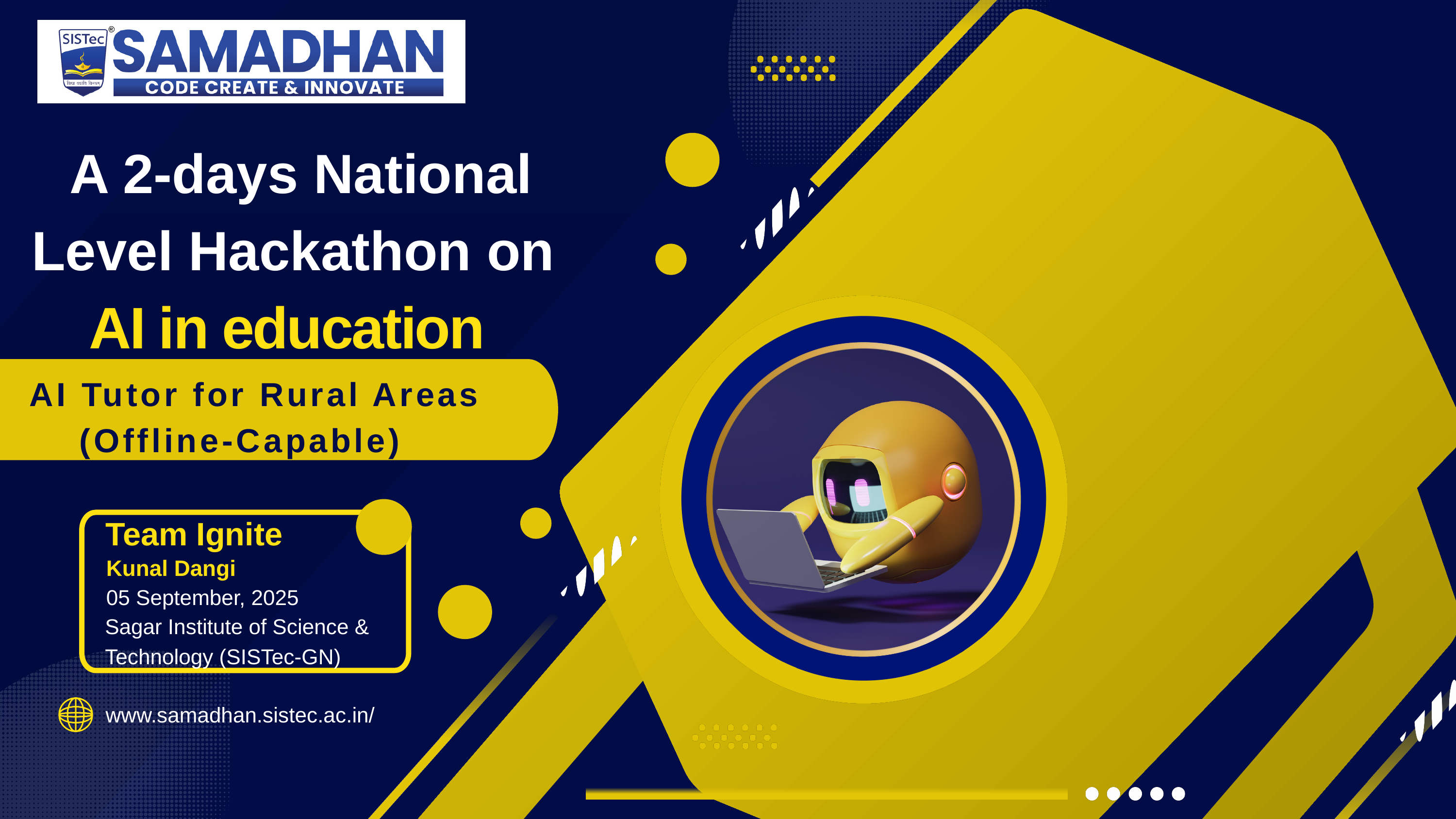

A 2-days National Level Hackathon on

    AI in education

AI Tutor for Rural Areas
    (Offline-Capable)

Team Ignite
Kunal Dangi

05 September, 2025

Sagar Institute of Science & Technology (SISTec-GN)

www.samadhan.sistec.ac.in/